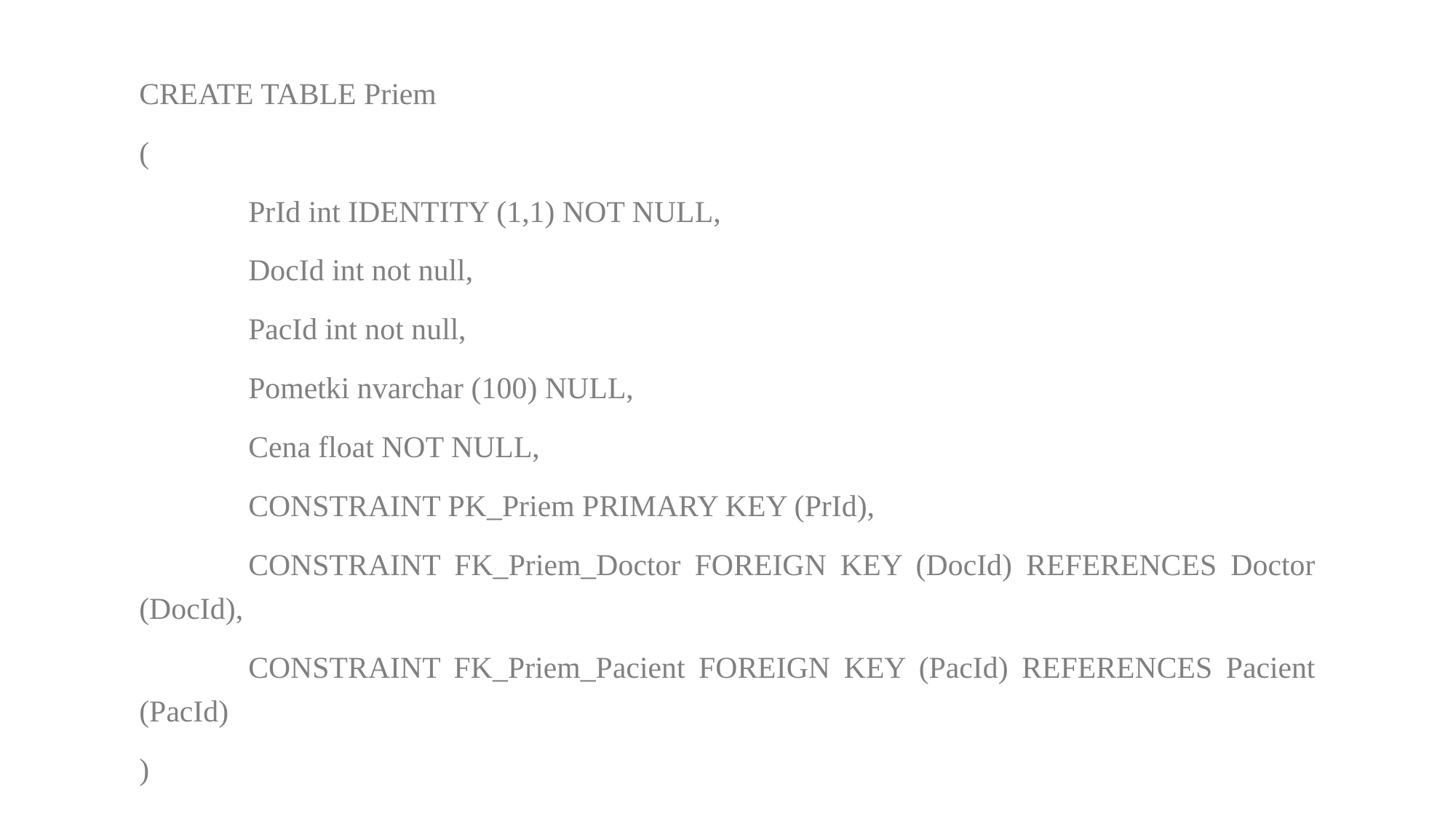

CREATE TABLE Priem
(
	PrId int IDENTITY (1,1) NOT NULL,
	DocId int not null,
	PacId int not null,
	Pometki nvarchar (100) NULL,
	Cena float NOT NULL,
	CONSTRAINT PK_Priem PRIMARY KEY (PrId),
	CONSTRAINT FK_Priem_Doctor FOREIGN KEY (DocId) REFERENCES Doctor (DocId),
	CONSTRAINT FK_Priem_Pacient FOREIGN KEY (PacId) REFERENCES Pacient (PacId)
)